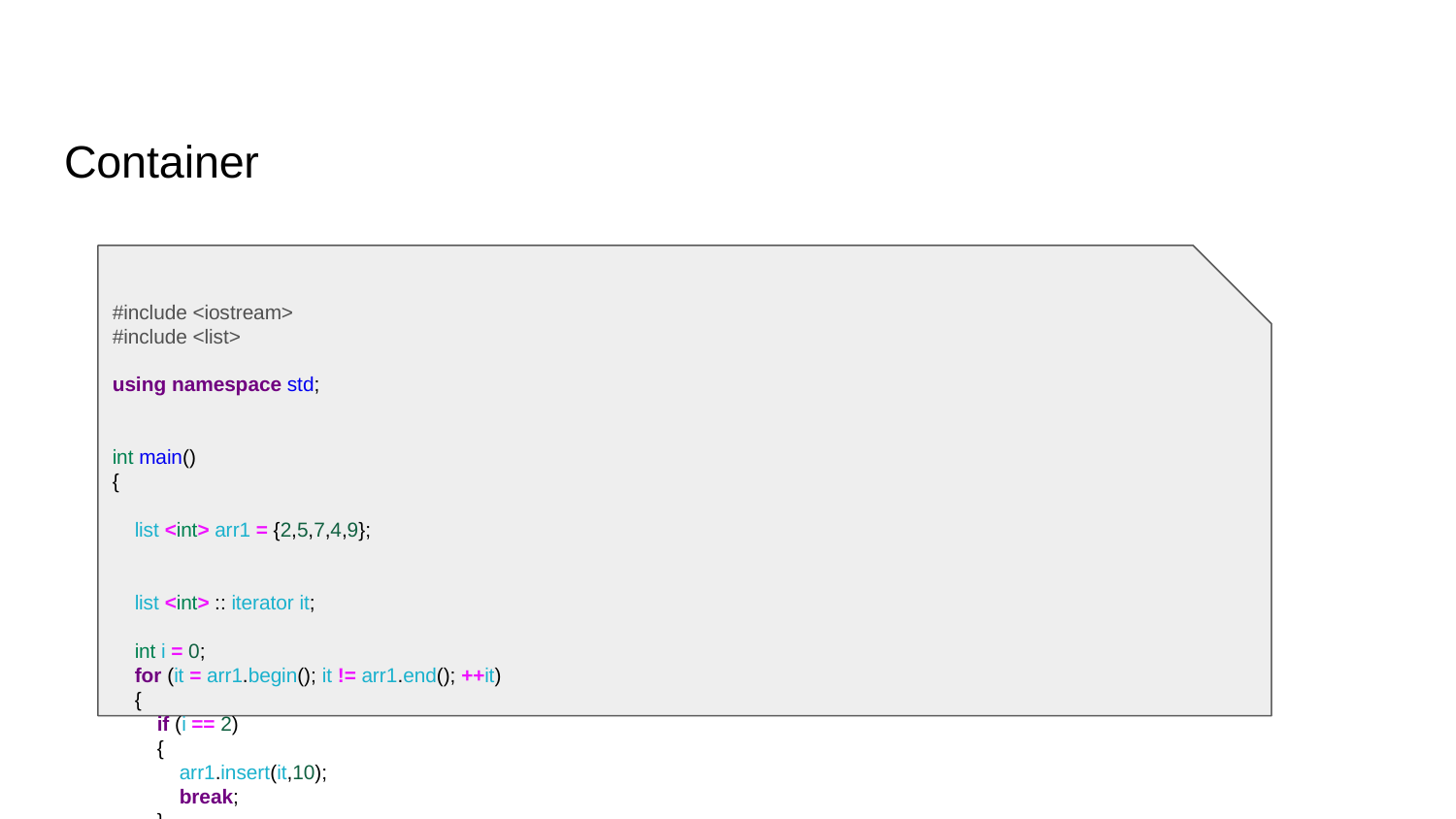

# Container
#include <iostream>
#include <list>

using namespace std;

int main()
{

    list <int> arr1 = {2,5,7,4,9};

    list <int> :: iterator it;

    int i = 0;
    for (it = arr1.begin(); it != arr1.end(); ++it)
    {
        if (i == 2)
        {
            arr1.insert(it,10);
            break;
        }
        i++;
    }

    i = 0;
    for (it = arr1.begin(); it != arr1.end(); ++it)
    {
        if (i == 4)
        {
            arr1.erase(it);
            break;
        }
        i++;
    }

    for (auto const var : arr1)
    {
        cout << "Value: " << var << endl;
    }

    return 0;
}